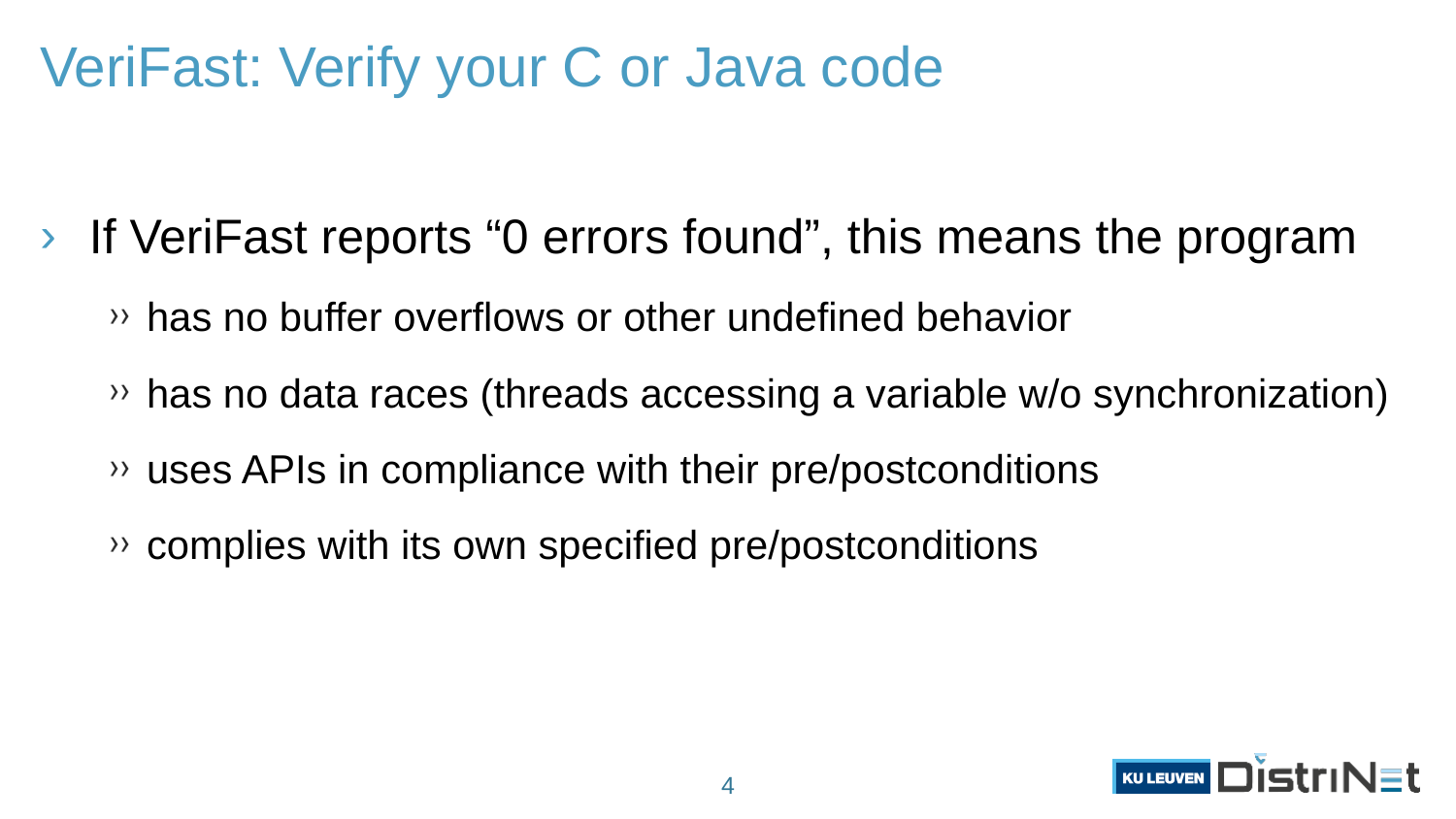

# VeriFast: Verify your C or Java code
If VeriFast reports “0 errors found”, this means the program
has no buffer overflows or other undefined behavior
has no data races (threads accessing a variable w/o synchronization)
uses APIs in compliance with their pre/postconditions
complies with its own specified pre/postconditions
4